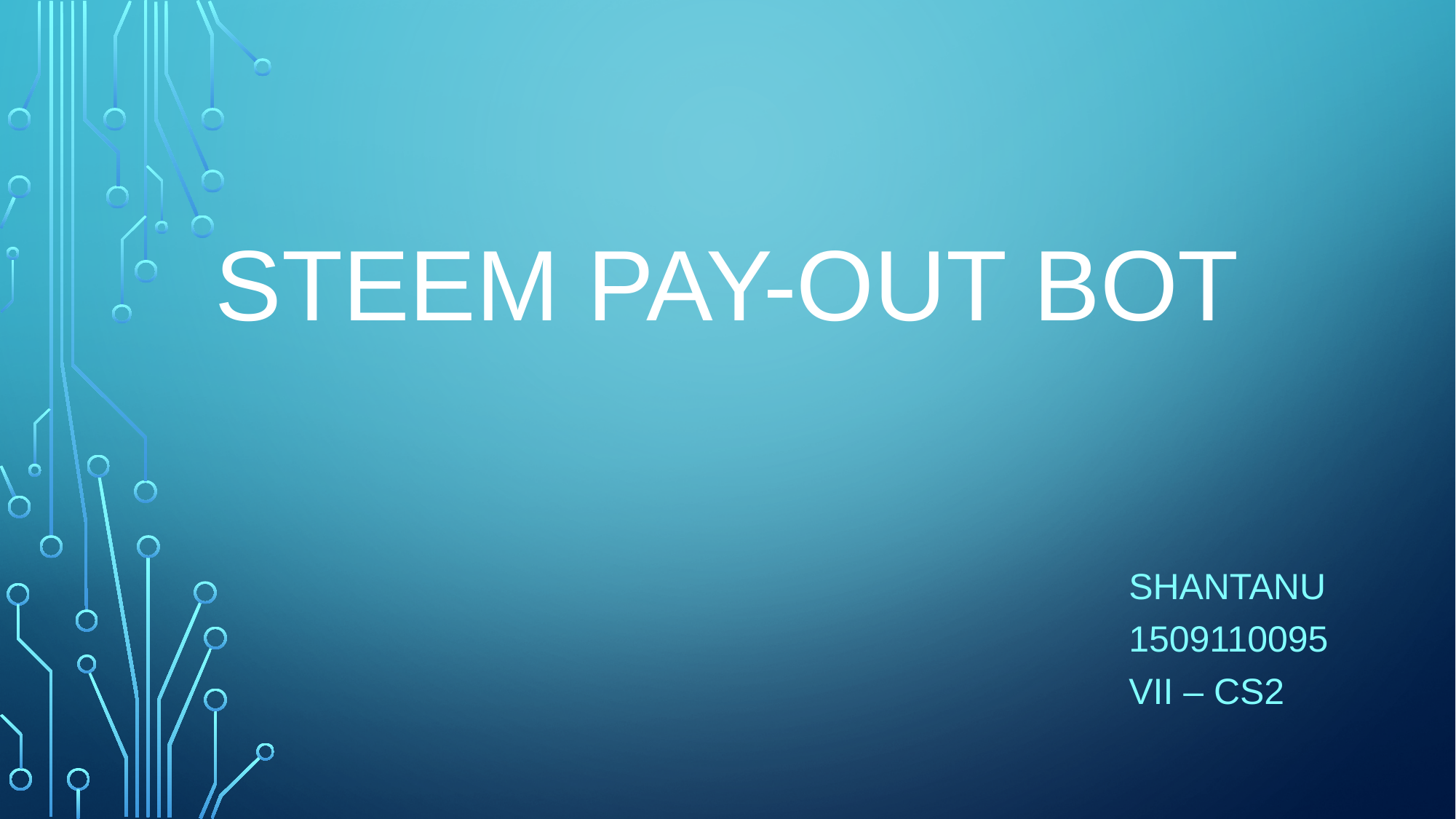

# STEEM PAY-OUT bOT
Shantanu
1509110095
VII – CS2